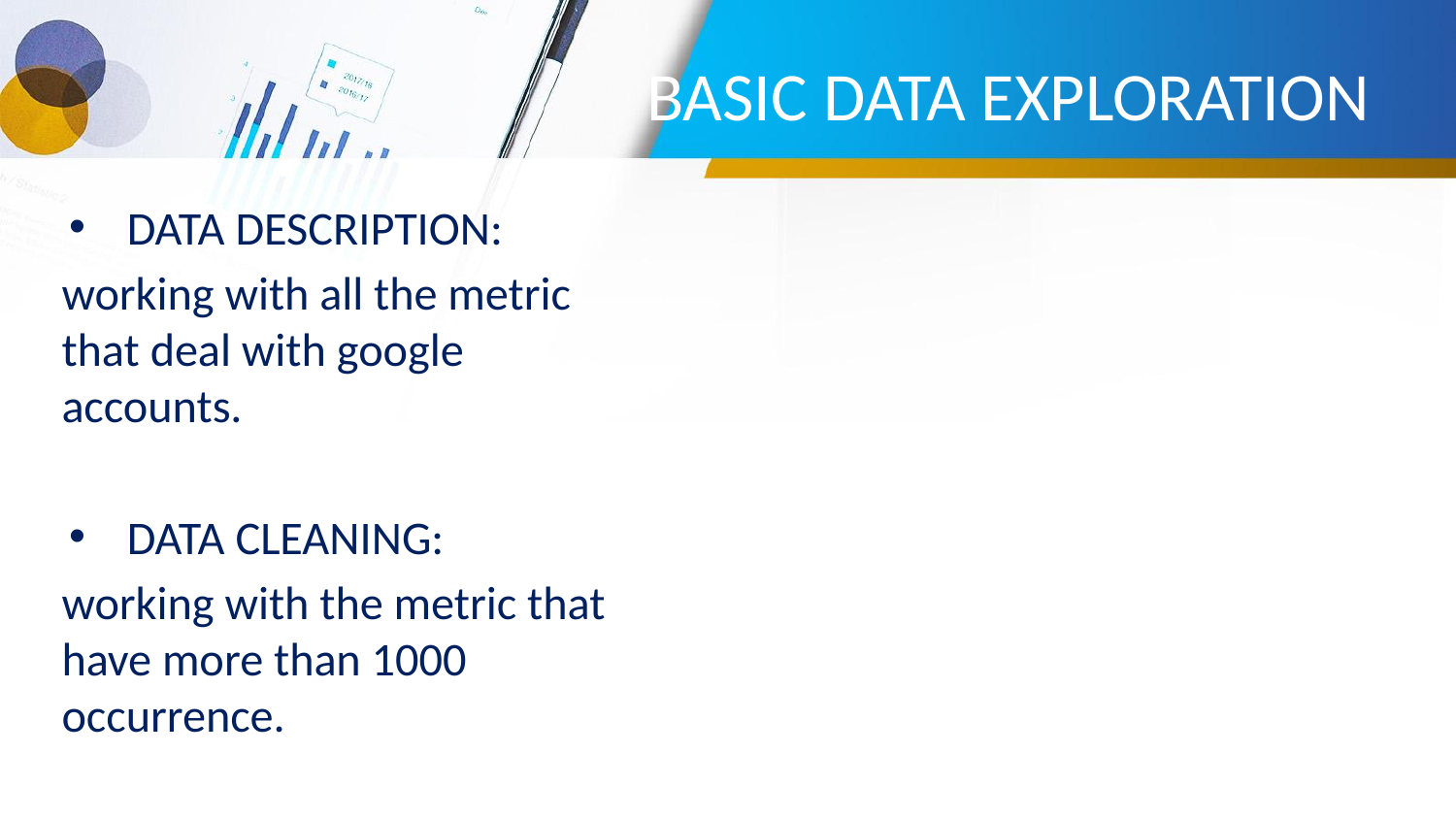

# BASIC DATA EXPLORATION
DATA DESCRIPTION:
working with all the metric that deal with google accounts.

DATA CLEANING:
working with the metric that have more than 1000 occurrence.